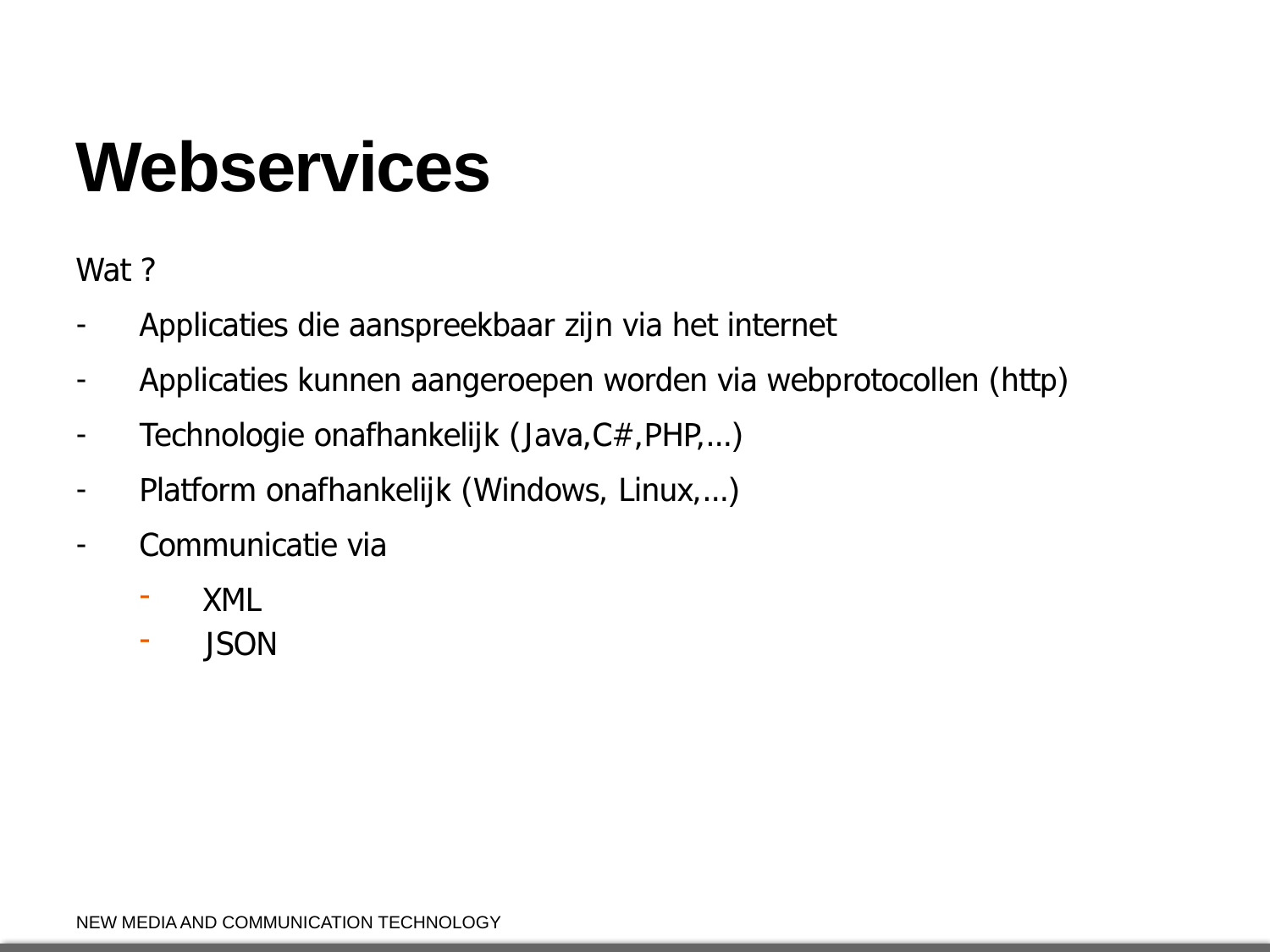

# Webservices
Wat ?
Applicaties die aanspreekbaar zijn via het internet
Applicaties kunnen aangeroepen worden via webprotocollen (http)
Technologie onafhankelijk (Java,C#,PHP,…)
Platform onafhankelijk (Windows, Linux,…)
Communicatie via
XML
JSON